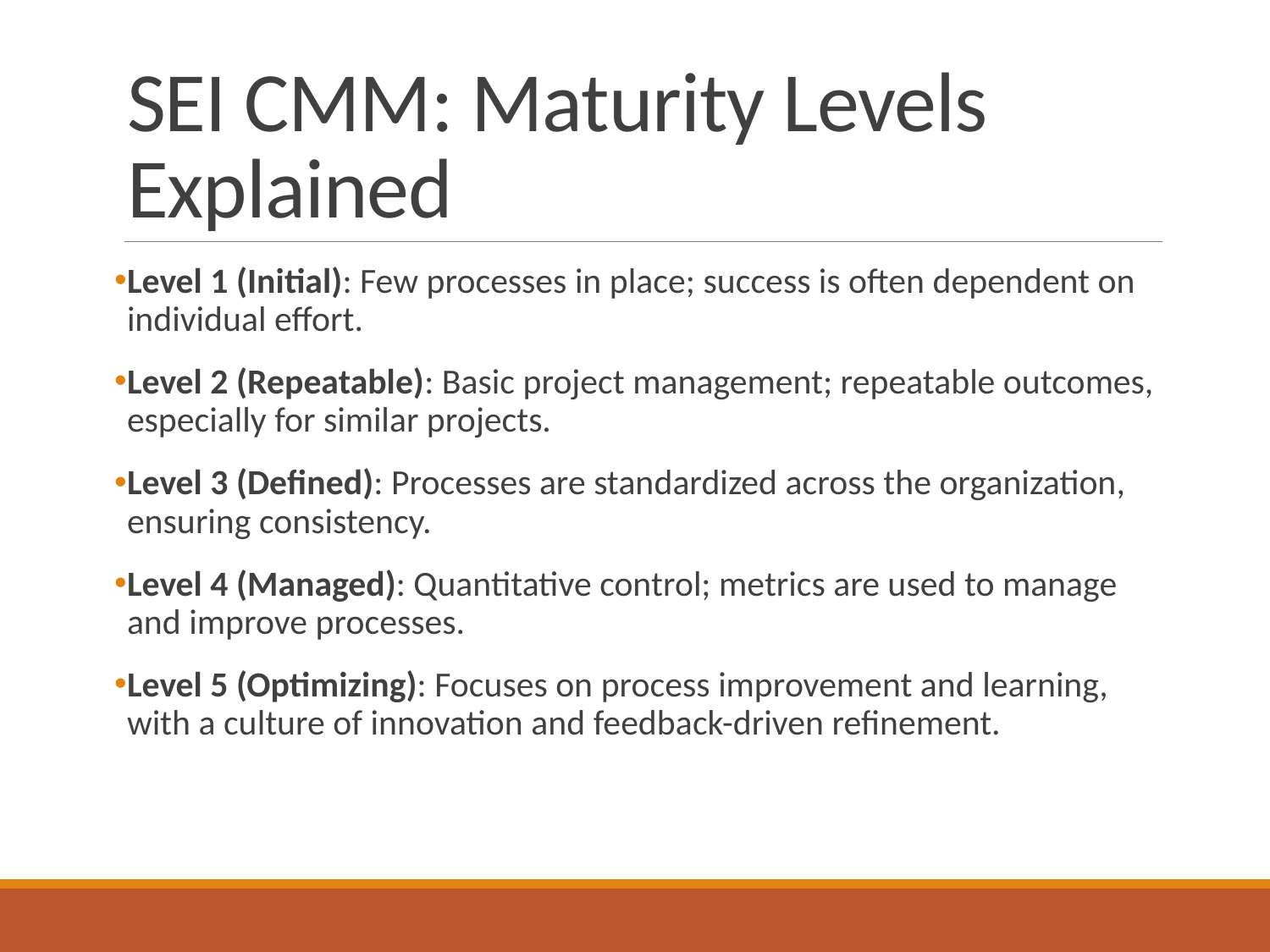

# SEI CMM: Maturity Levels Explained
Level 1 (Initial): Few processes in place; success is often dependent on individual effort.
Level 2 (Repeatable): Basic project management; repeatable outcomes, especially for similar projects.
Level 3 (Defined): Processes are standardized across the organization, ensuring consistency.
Level 4 (Managed): Quantitative control; metrics are used to manage and improve processes.
Level 5 (Optimizing): Focuses on process improvement and learning, with a culture of innovation and feedback-driven refinement.